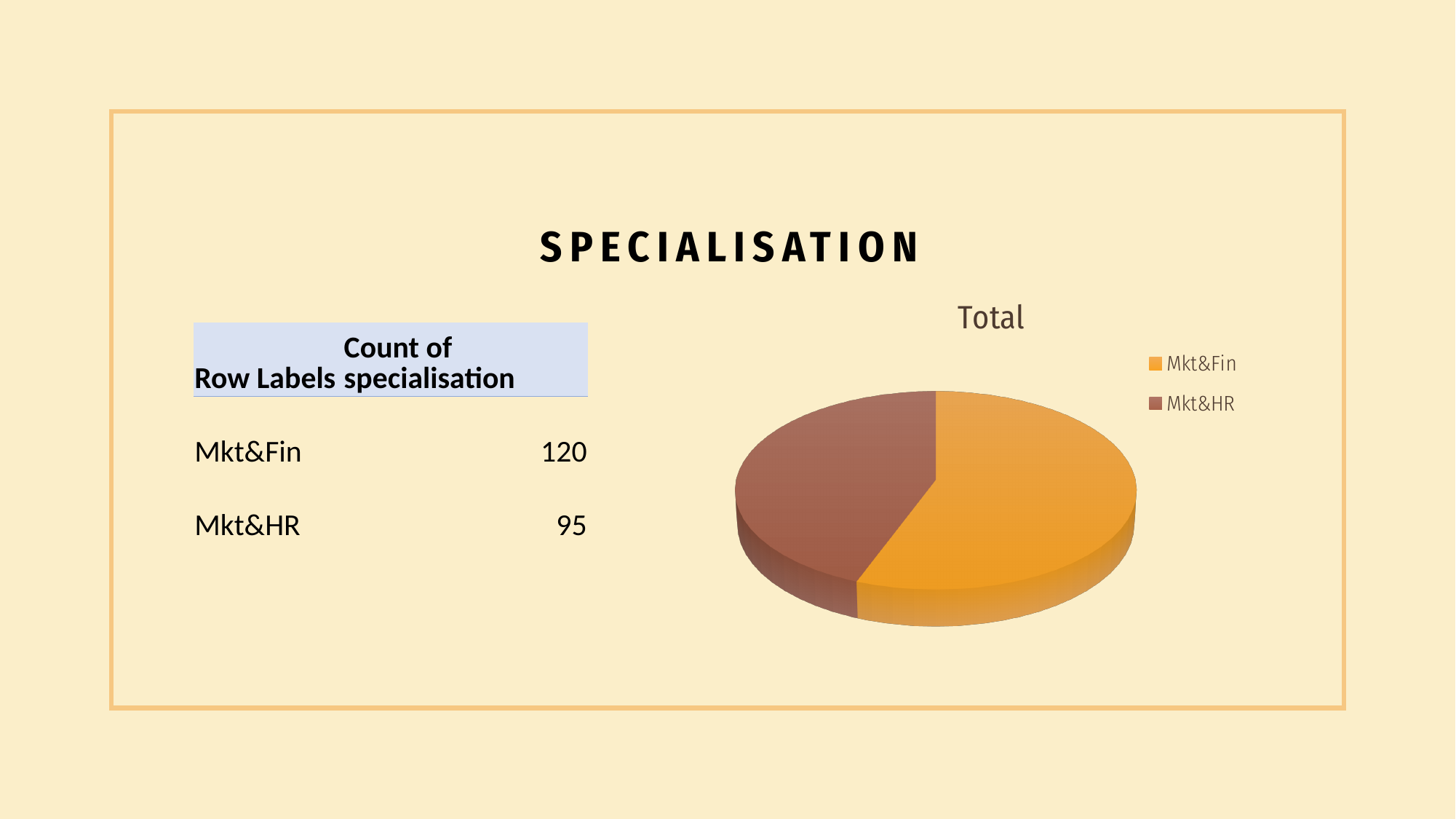

# specialisation

[unsupported chart]

| Row Labels | Count of specialisation |
| --- | --- |
| Mkt&Fin | 120 |
| Mkt&HR | 95 |